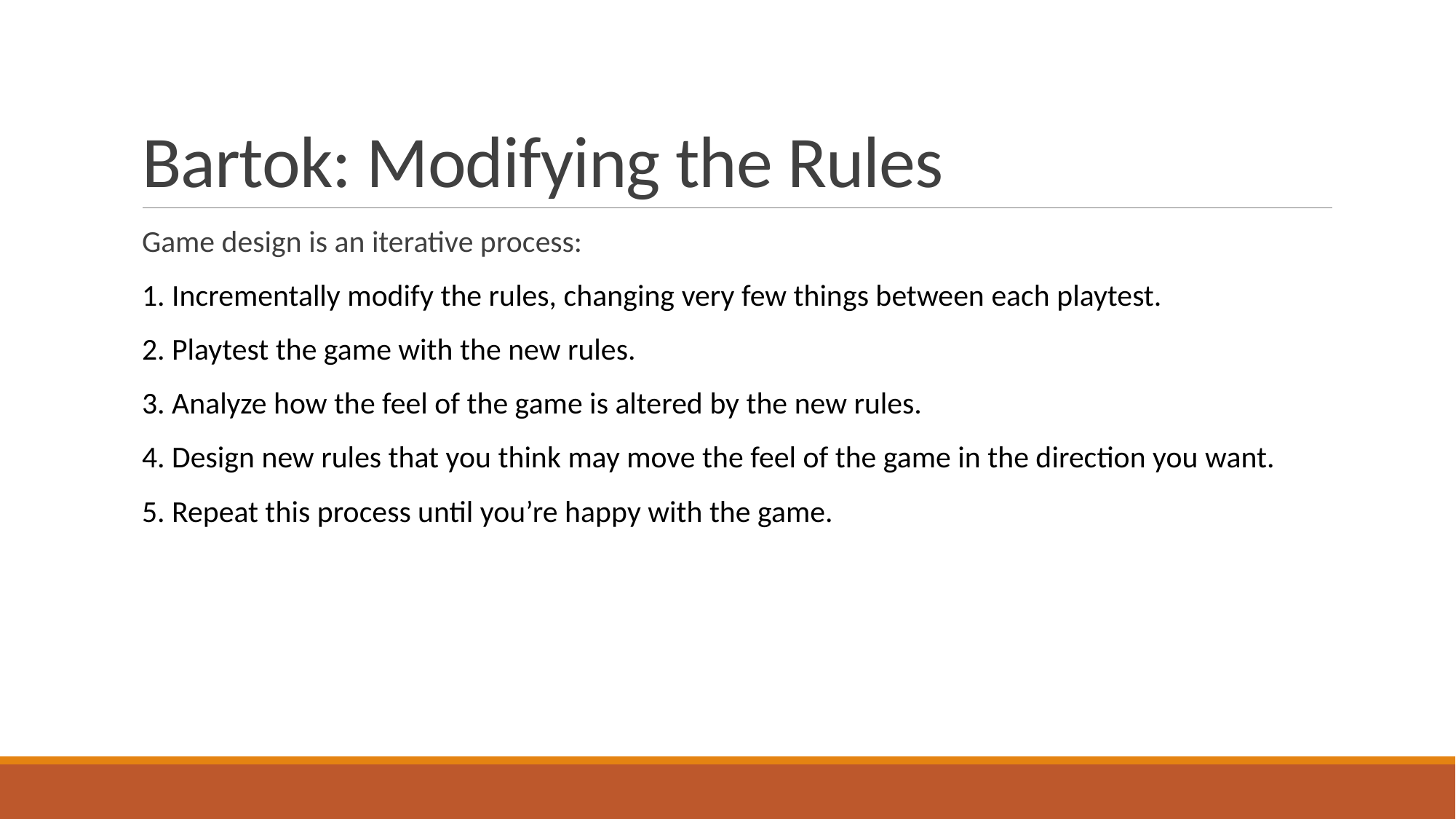

# Bartok: Modifying the Rules
Game design is an iterative process:
1. Incrementally modify the rules, changing very few things between each playtest.
2. Playtest the game with the new rules.
3. Analyze how the feel of the game is altered by the new rules.
4. Design new rules that you think may move the feel of the game in the direction you want.
5. Repeat this process until you’re happy with the game.